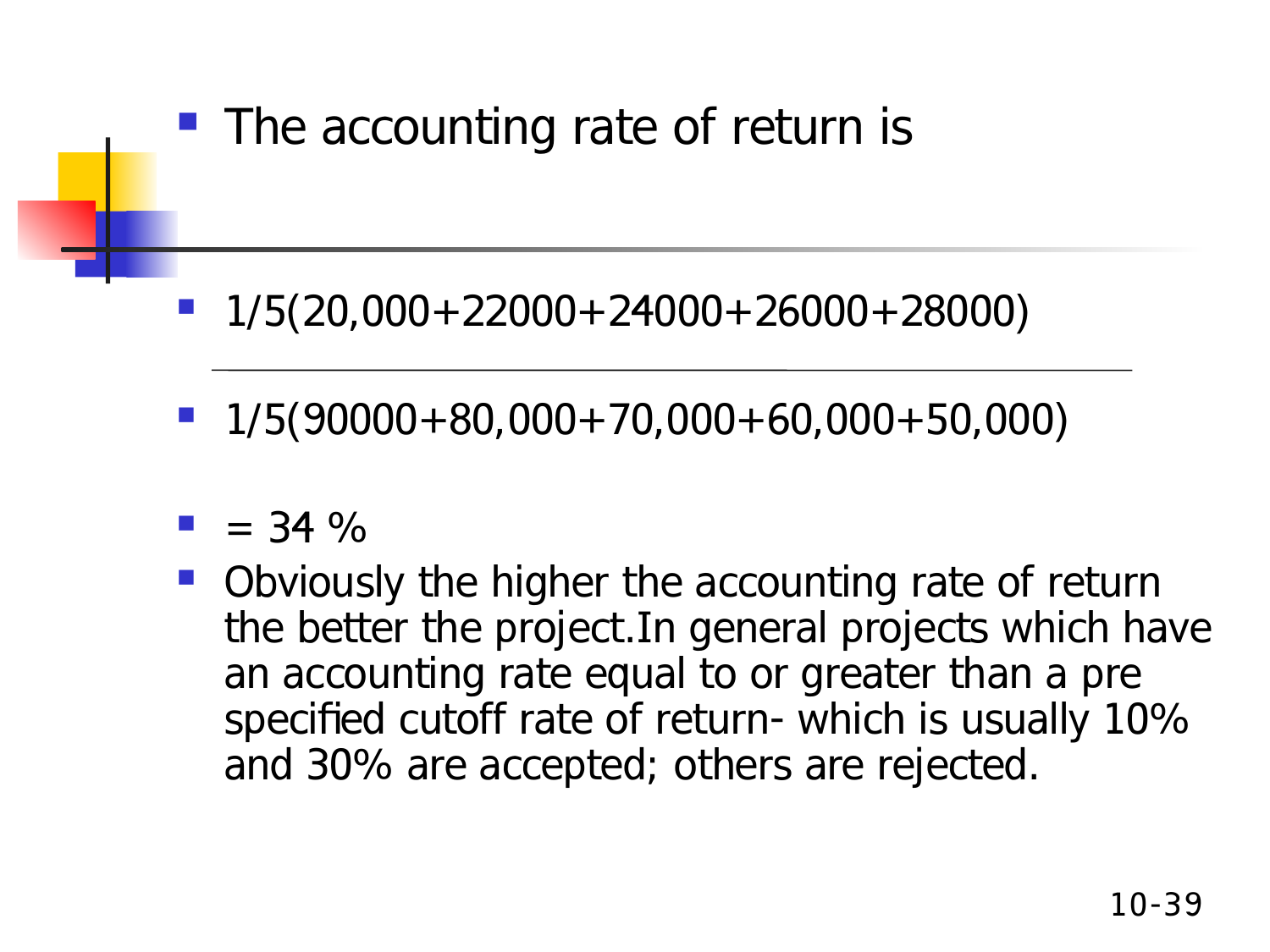

The accounting rate of return is

1/5(20,000+22000+24000+26000+28000)

1/5(90000+80,000+70,000+60,000+50,000)

= 34 %
Obviously the higher the accounting rate of return the better the project.In general projects which have an accounting rate equal to or greater than a pre specified cutoff rate of return- which is usually 10% and 30% are accepted; others are rejected.